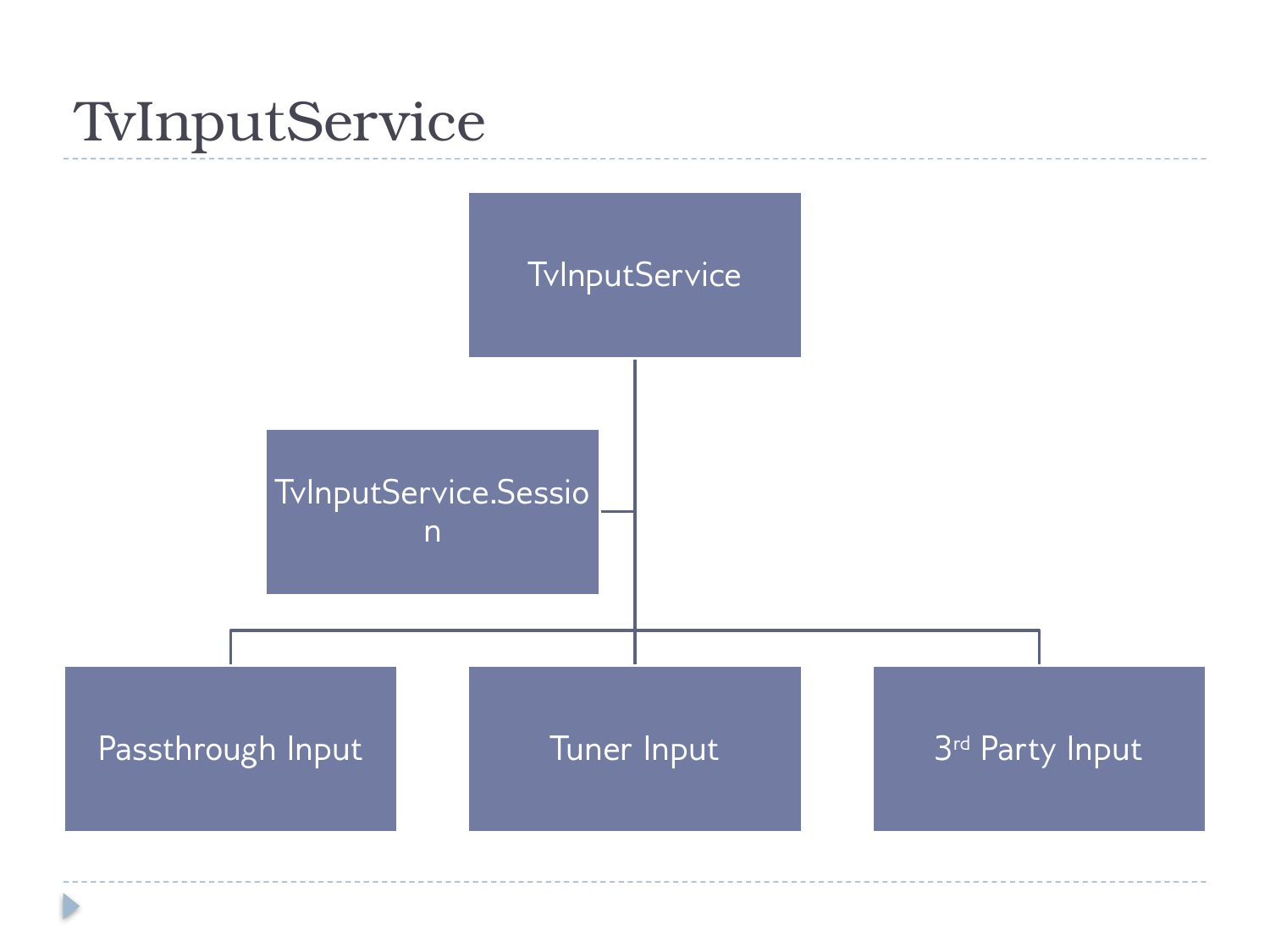

# TvInputService
TvInputService
Passthrough Input
Tuner Input
3rd Party Input
TvInputService.Session